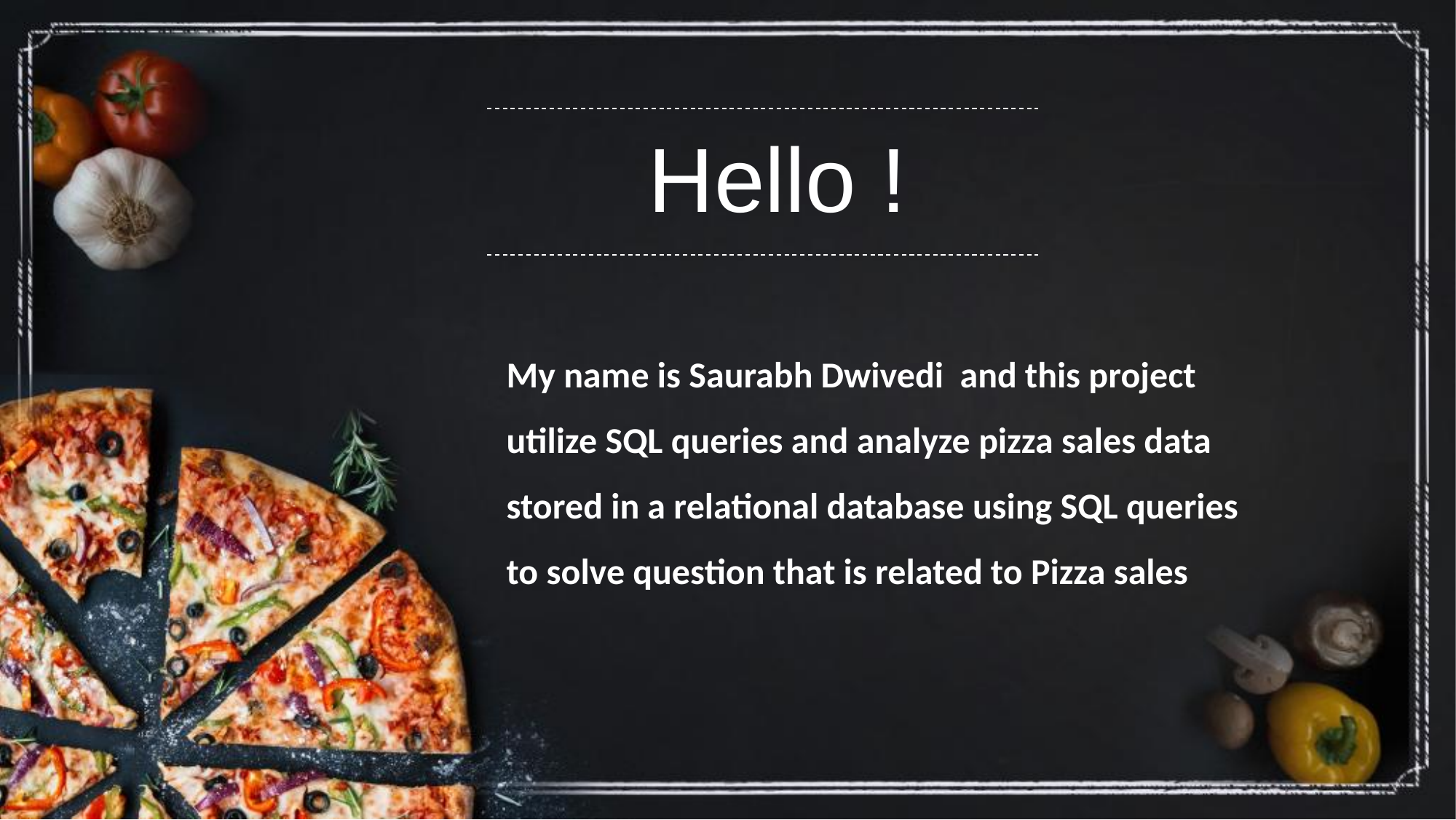

Hello !

My name is Saurabh Dwivedi  and this project
utilize SQL queries and analyze pizza sales data
stored in a relational database using SQL queries
to solve question that is related to Pizza sales